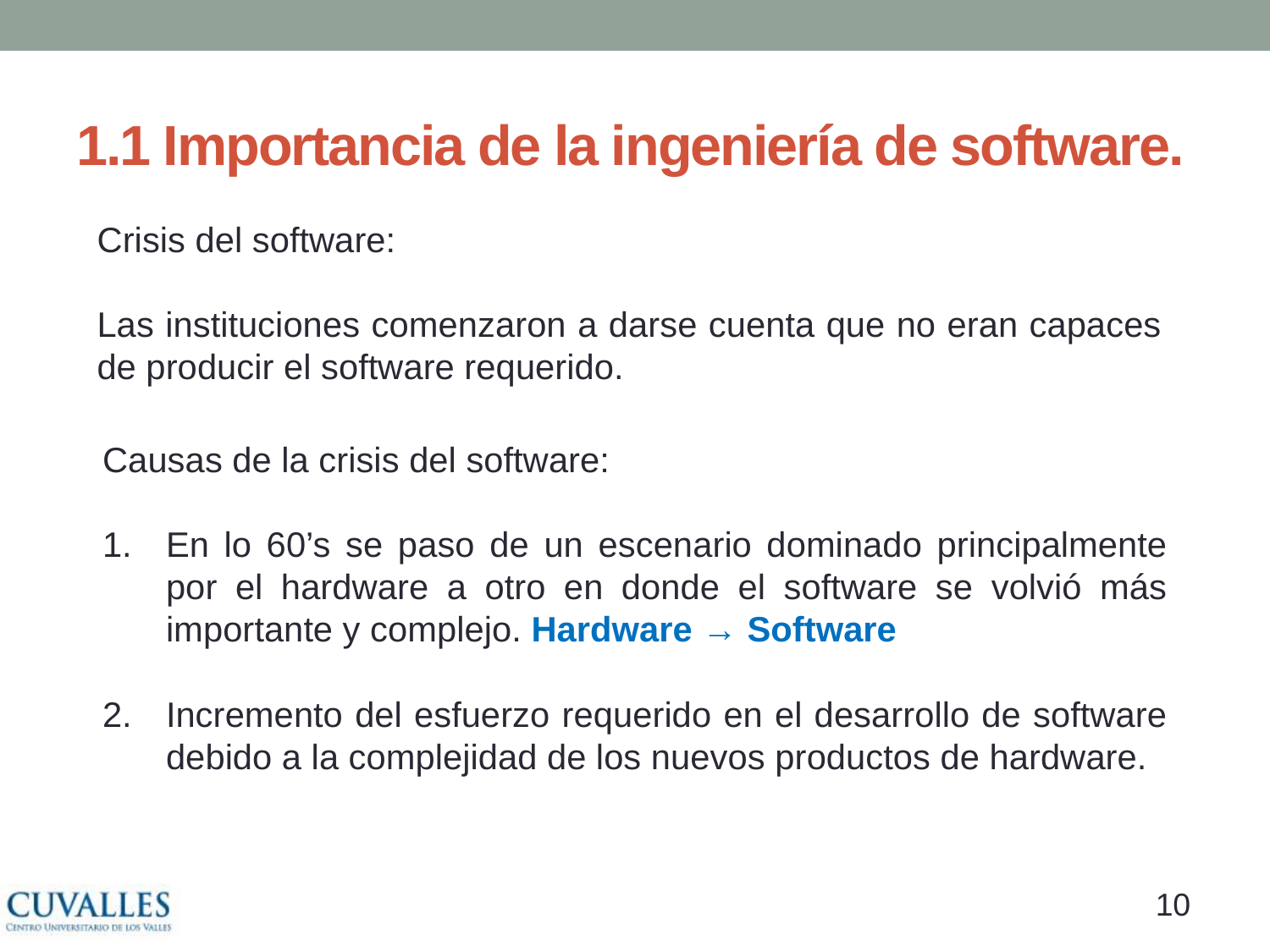

# 1.1 Importancia de la ingeniería de software.
Crisis del software:

Las instituciones comenzaron a darse cuenta que no eran capaces de producir el software requerido.
Causas de la crisis del software:

En lo 60’s se paso de un escenario dominado principalmente por el hardware a otro en donde el software se volvió más importante y complejo. Hardware → Software

Incremento del esfuerzo requerido en el desarrollo de software debido a la complejidad de los nuevos productos de hardware.
10